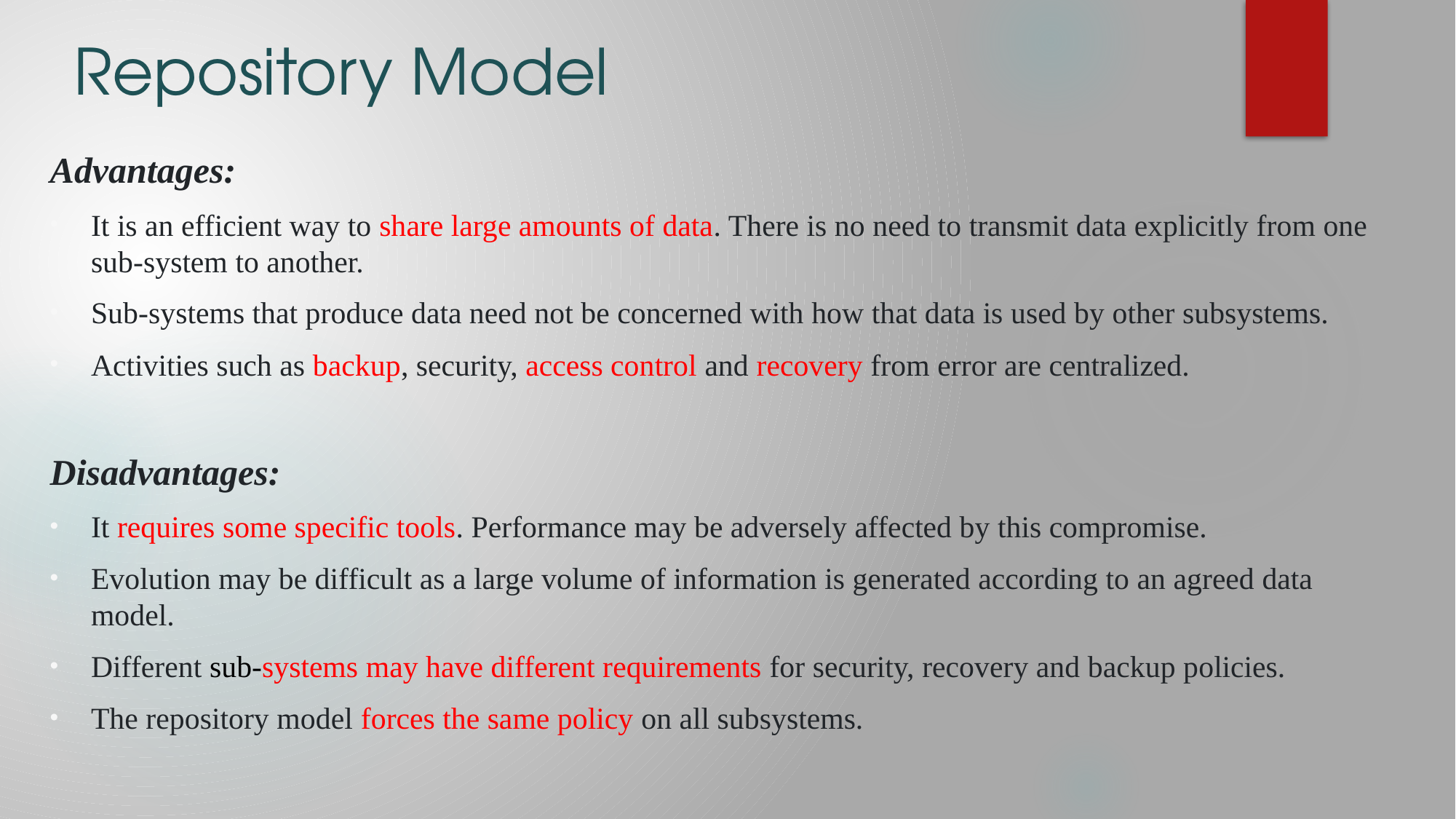

# Repository Model
24
Advantages:
It is an efficient way to share large amounts of data. There is no need to transmit data explicitly from one sub-system to another.
Sub-systems that produce data need not be concerned with how that data is used by other subsystems.
Activities such as backup, security, access control and recovery from error are centralized.

Disadvantages:
It requires some specific tools. Performance may be adversely affected by this compromise.
Evolution may be difficult as a large volume of information is generated according to an agreed data model.
Different sub-systems may have different requirements for security, recovery and backup policies.
The repository model forces the same policy on all subsystems.